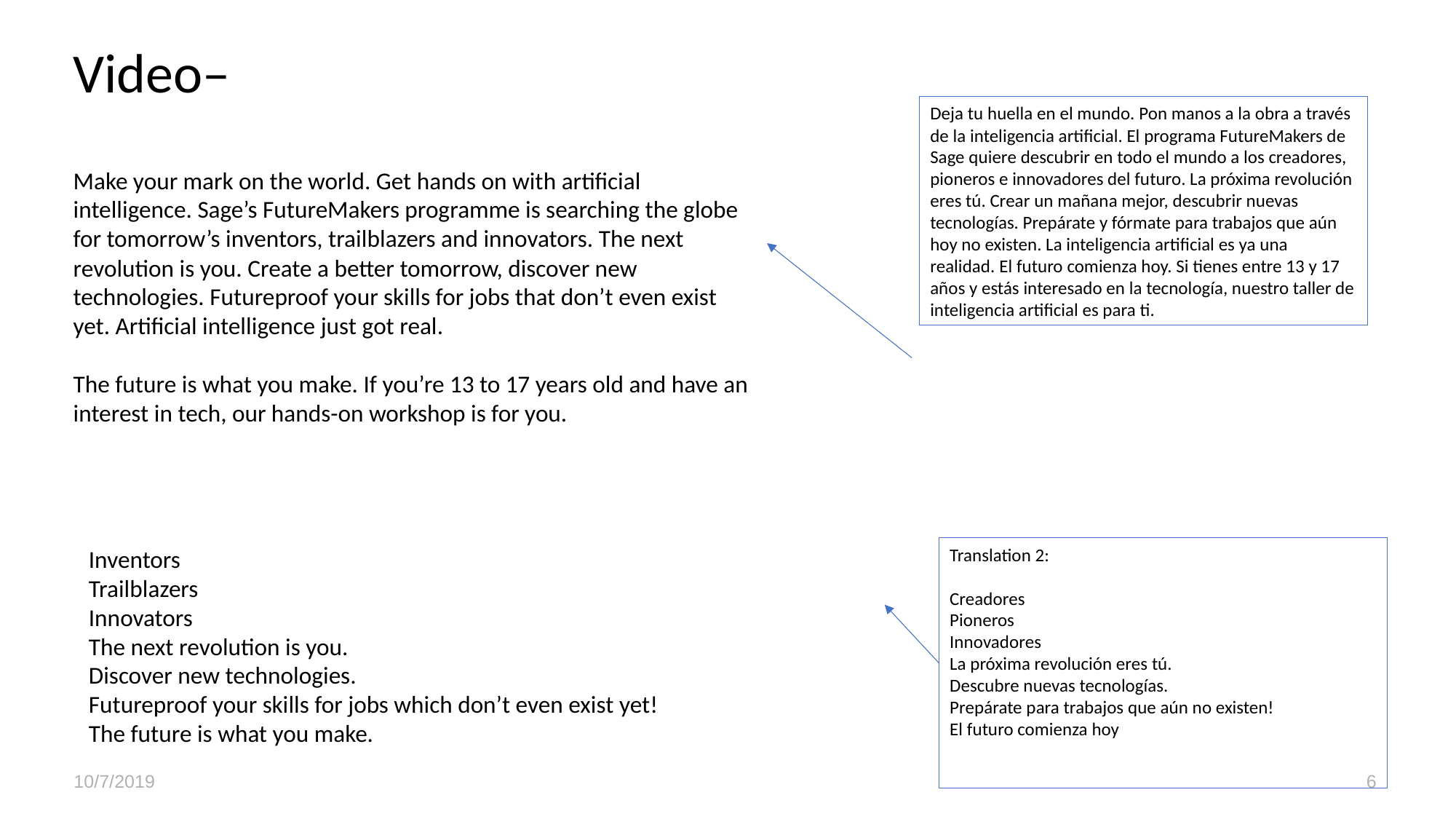

# Video–
Deja tu huella en el mundo. Pon manos a la obra a través de la inteligencia artificial. El programa FutureMakers de Sage quiere descubrir en todo el mundo a los creadores, pioneros e innovadores del futuro. La próxima revolución eres tú. Crear un mañana mejor, descubrir nuevas tecnologías. Prepárate y fórmate para trabajos que aún hoy no existen. La inteligencia artificial es ya una realidad. El futuro comienza hoy. Si tienes entre 13 y 17 años y estás interesado en la tecnología, nuestro taller de inteligencia artificial es para ti.
Make your mark on the world. Get hands on with artificial intelligence. Sage’s FutureMakers programme is searching the globe for tomorrow’s inventors, trailblazers and innovators. The next revolution is you. Create a better tomorrow, discover new technologies. Futureproof your skills for jobs that don’t even exist yet. Artificial intelligence just got real.

The future is what you make. If you’re 13 to 17 years old and have an interest in tech, our hands-on workshop is for you.

Translation 2:

Creadores
Pioneros
Innovadores
La próxima revolución eres tú.
Descubre nuevas tecnologías.
Prepárate para trabajos que aún no existen!
El futuro comienza hoy

Inventors
Trailblazers
Innovators
The next revolution is you.
Discover new technologies.
Futureproof your skills for jobs which don’t even exist yet!
The future is what you make.
10/7/2019
6